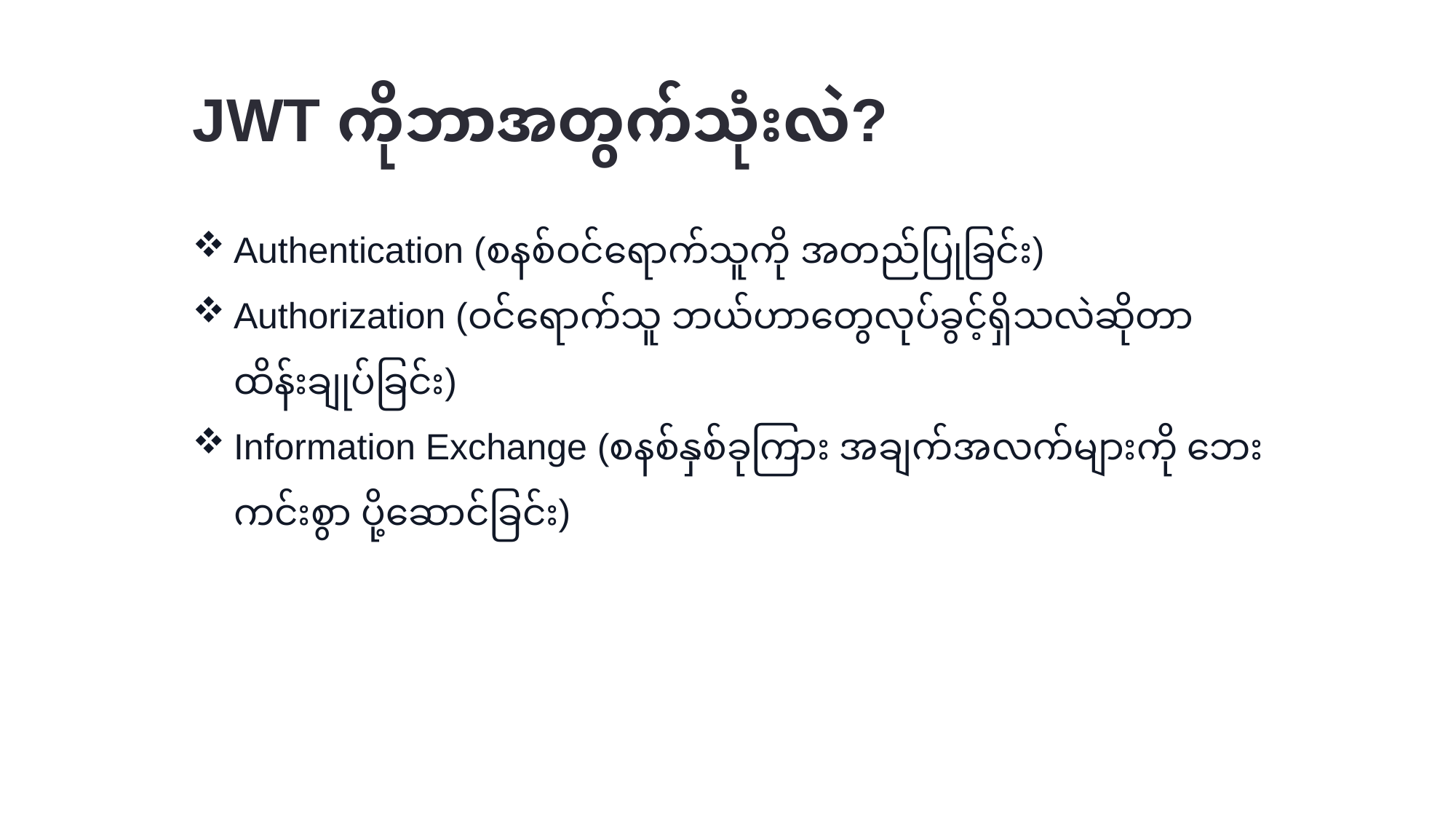

# JWT ကိုဘာအတွက်သုံးလဲ?
Authentication (စနစ်ဝင်ရောက်သူကို အတည်ပြုခြင်း)
Authorization (ဝင်ရောက်သူ ဘယ်ဟာတွေလုပ်ခွင့်ရှိသလဲဆိုတာ ထိန်းချုပ်ခြင်း)
Information Exchange (စနစ်နှစ်ခုကြား အချက်အလက်များကို ဘေးကင်းစွာ ပို့ဆောင်ခြင်း)